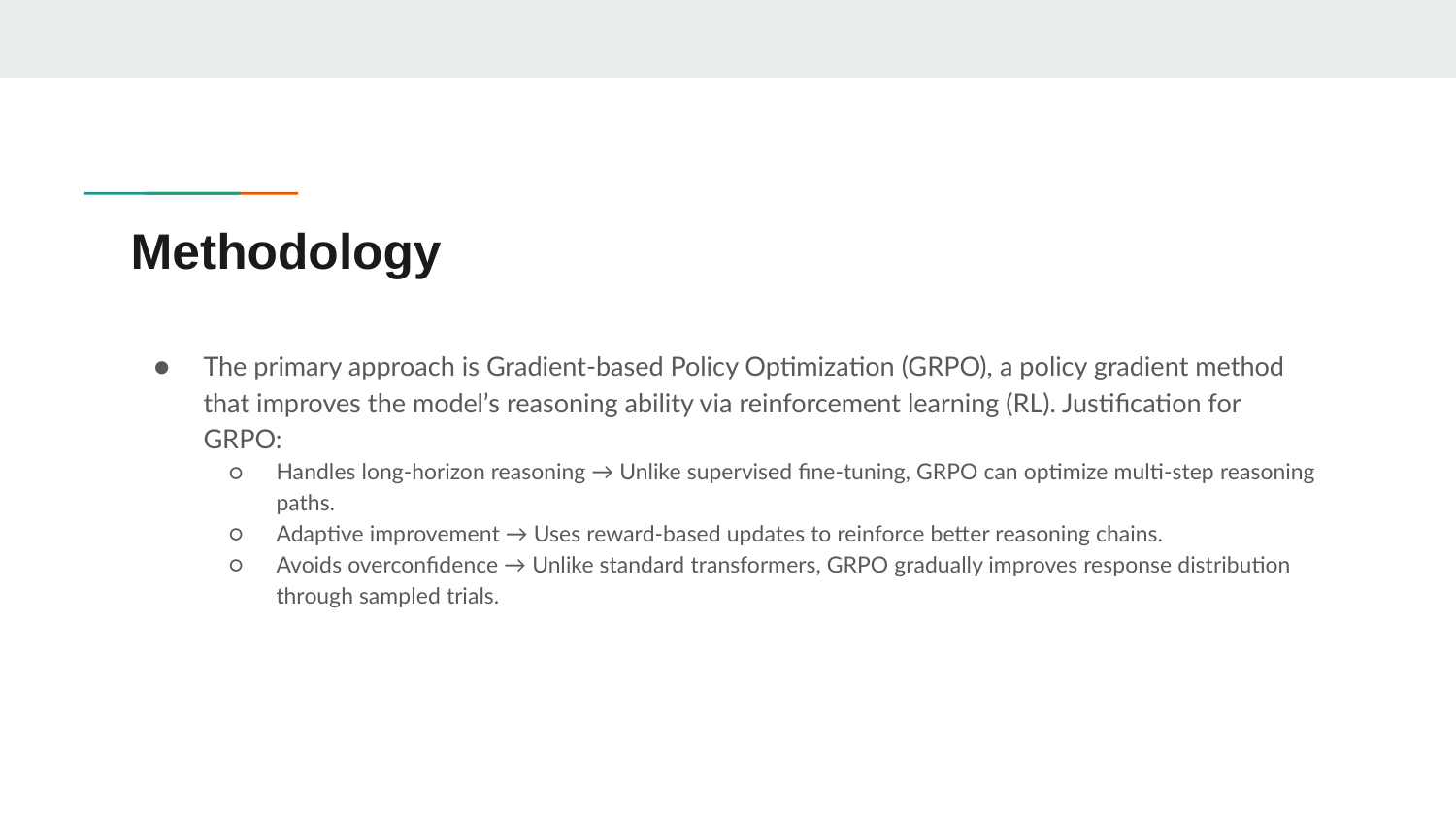

# Methodology
The primary approach is Gradient-based Policy Optimization (GRPO), a policy gradient method that improves the model’s reasoning ability via reinforcement learning (RL). Justification for GRPO:
Handles long-horizon reasoning → Unlike supervised fine-tuning, GRPO can optimize multi-step reasoning paths.
Adaptive improvement → Uses reward-based updates to reinforce better reasoning chains.
Avoids overconfidence → Unlike standard transformers, GRPO gradually improves response distribution through sampled trials.